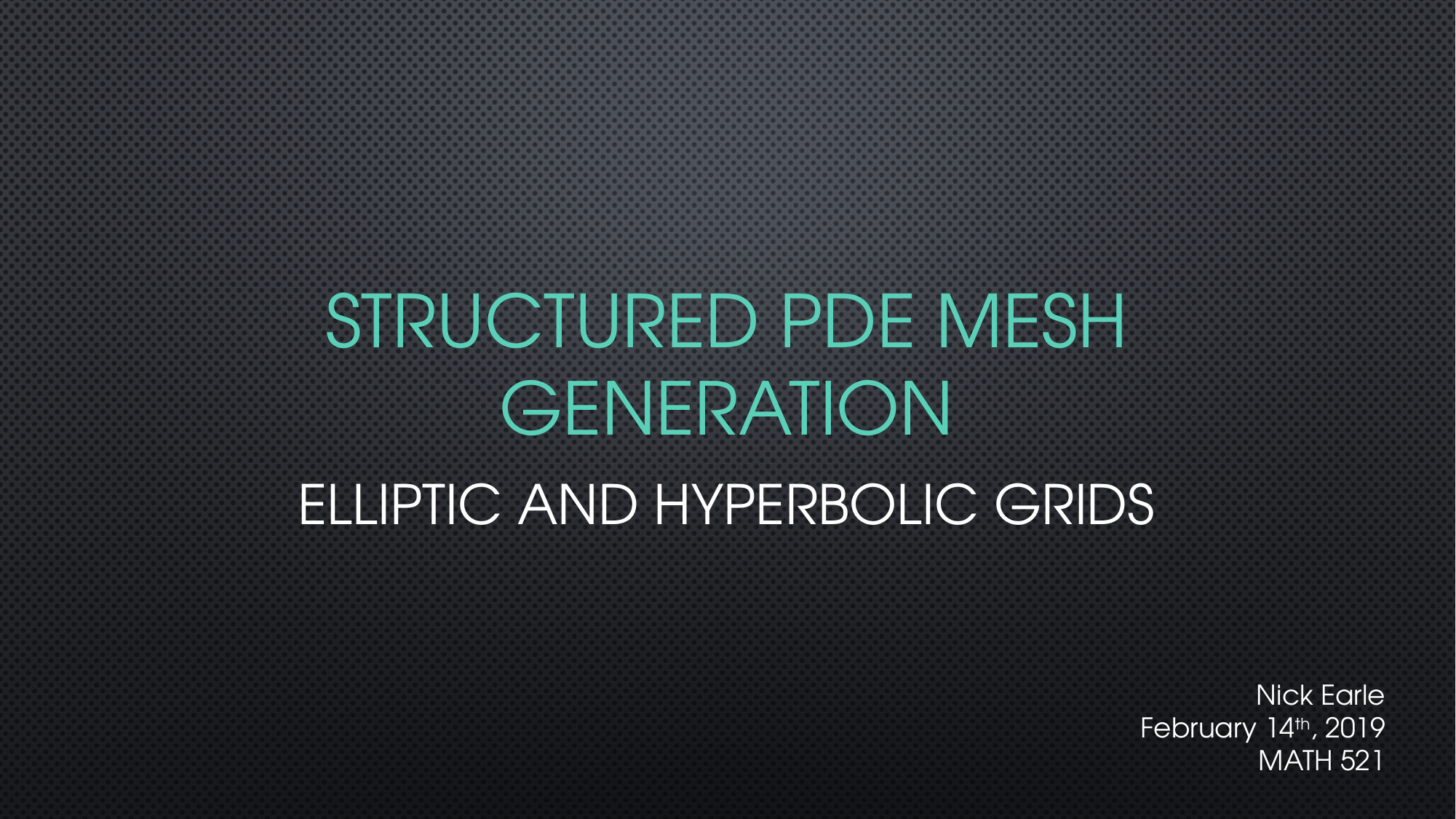

# Structured PDE Mesh Generation
Elliptic and Hyperbolic Grids
Nick Earle
February 14th, 2019
MATH 521